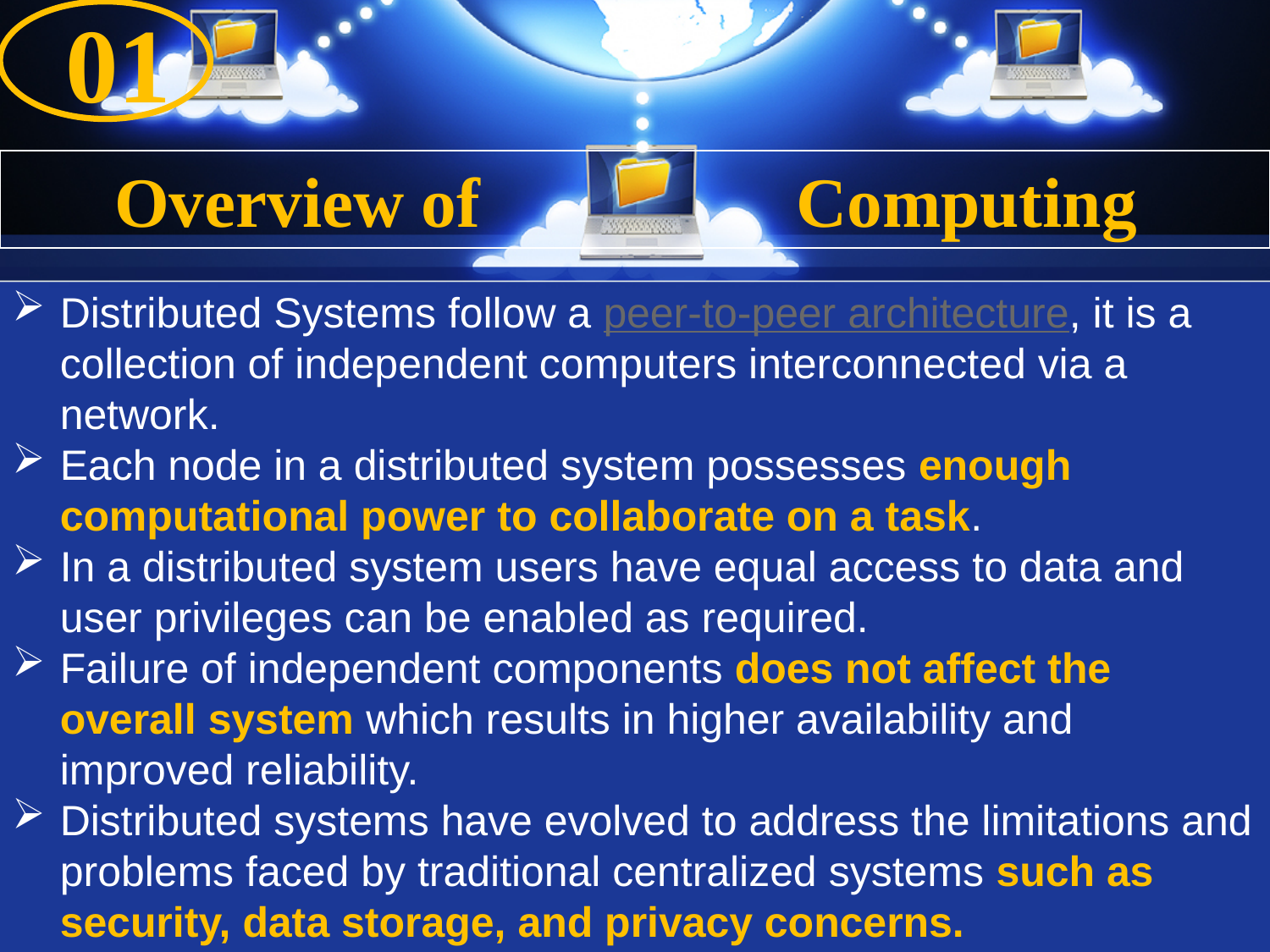

01

#
Overview of                  Computing
Distributed Systems follow a peer-to-peer architecture, it is a collection of independent computers interconnected via a network.
Each node in a distributed system possesses enough computational power to collaborate on a task.
In a distributed system users have equal access to data and user privileges can be enabled as required.
Failure of independent components does not affect the overall system which results in higher availability and improved reliability.
Distributed systems have evolved to address the limitations and problems faced by traditional centralized systems such as security, data storage, and privacy concerns.